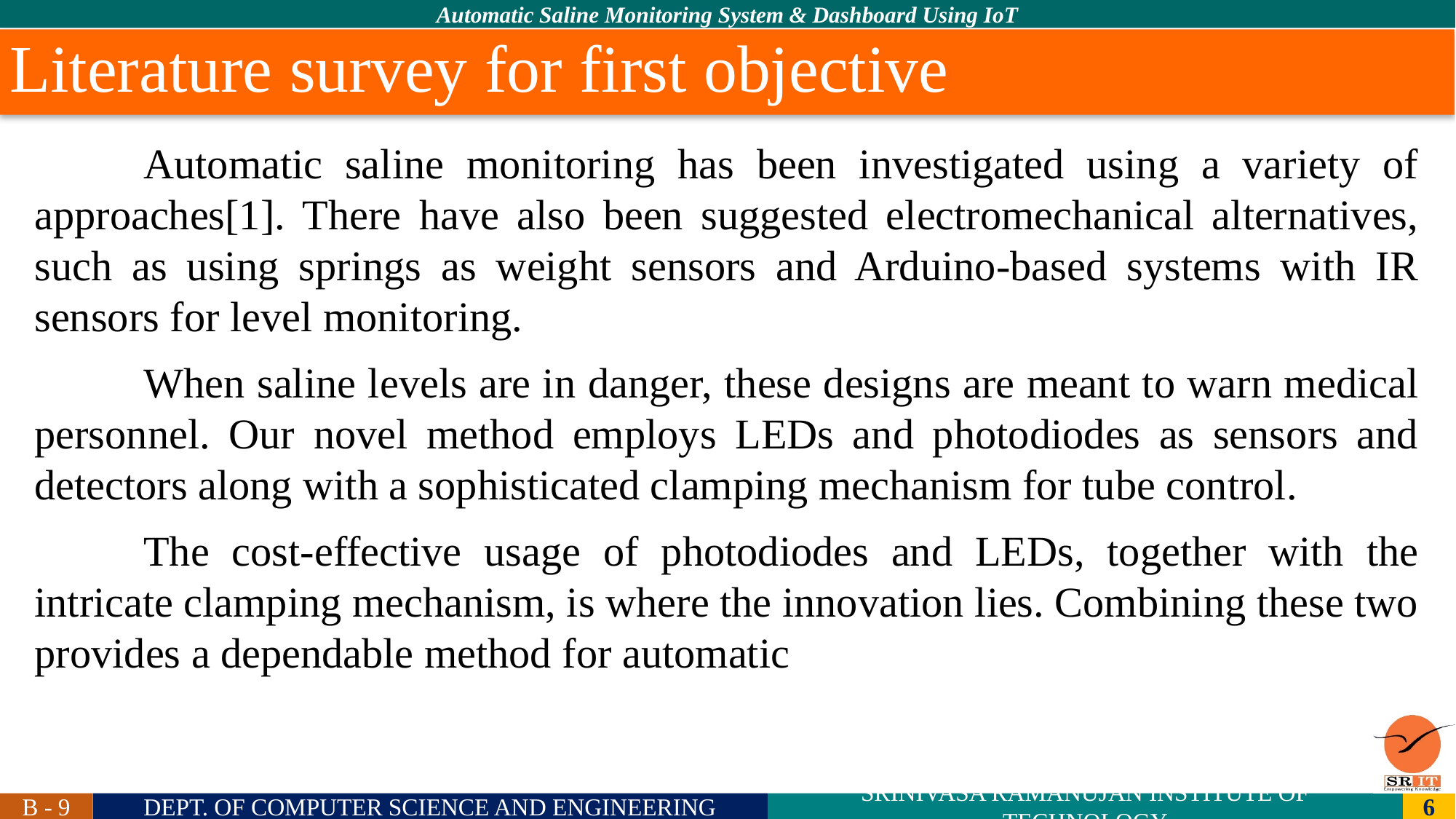

# Literature survey for first objective
	Automatic saline monitoring has been investigated using a variety of approaches[1]. There have also been suggested electromechanical alternatives, such as using springs as weight sensors and Arduino-based systems with IR sensors for level monitoring.
	When saline levels are in danger, these designs are meant to warn medical personnel. Our novel method employs LEDs and photodiodes as sensors and detectors along with a sophisticated clamping mechanism for tube control.
	The cost-effective usage of photodiodes and LEDs, together with the intricate clamping mechanism, is where the innovation lies. Combining these two provides a dependable method for automatic